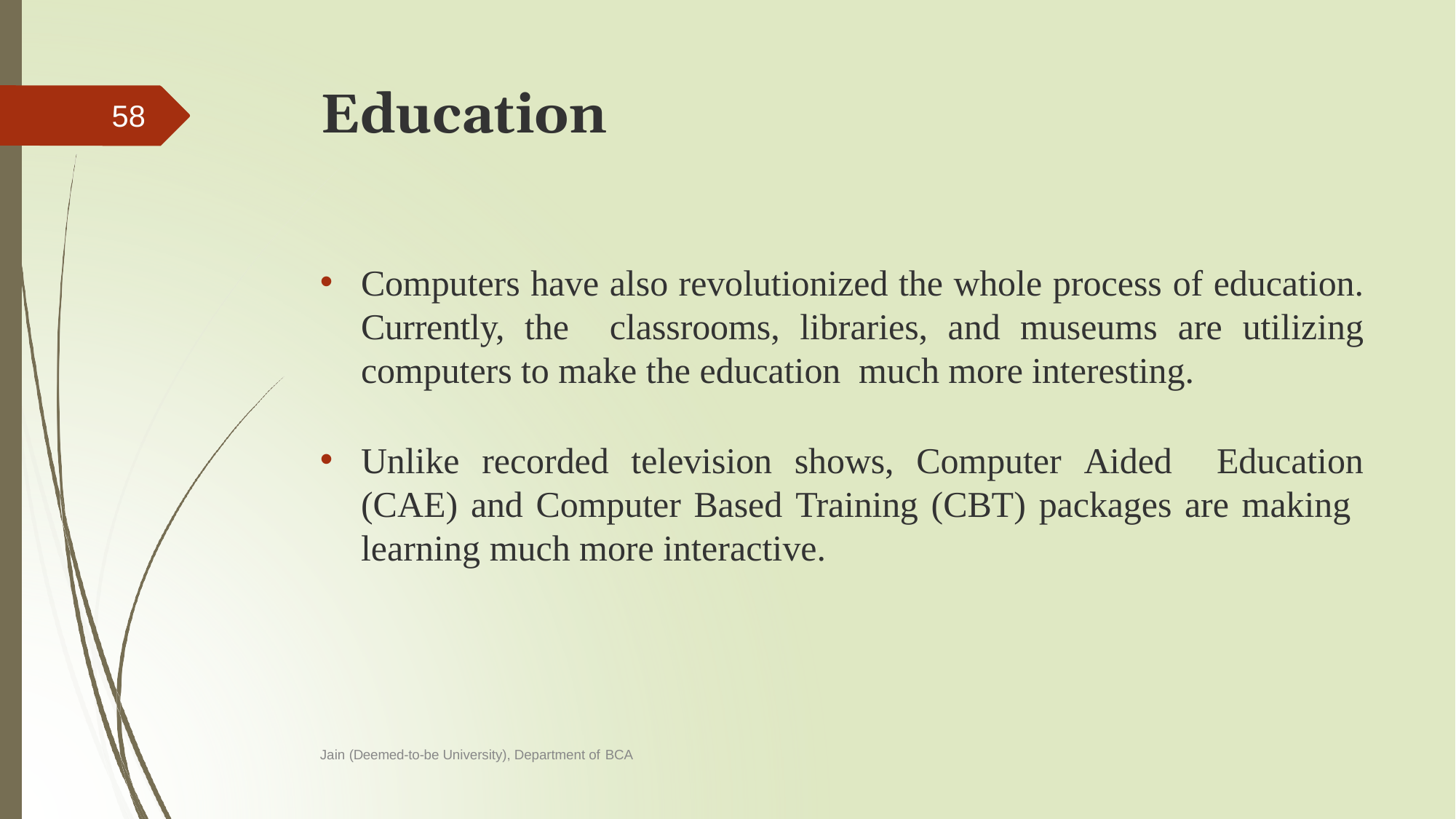

# Education
58
Computers have also revolutionized the whole process of education. Currently, the  classrooms, libraries, and museums are utilizing computers to make the education  much more interesting.

Unlike recorded television shows, Computer Aided  Education (CAE) and Computer Based Training (CBT) packages are making  learning much more interactive.
Jain (Deemed-to-be University), Department of BCA